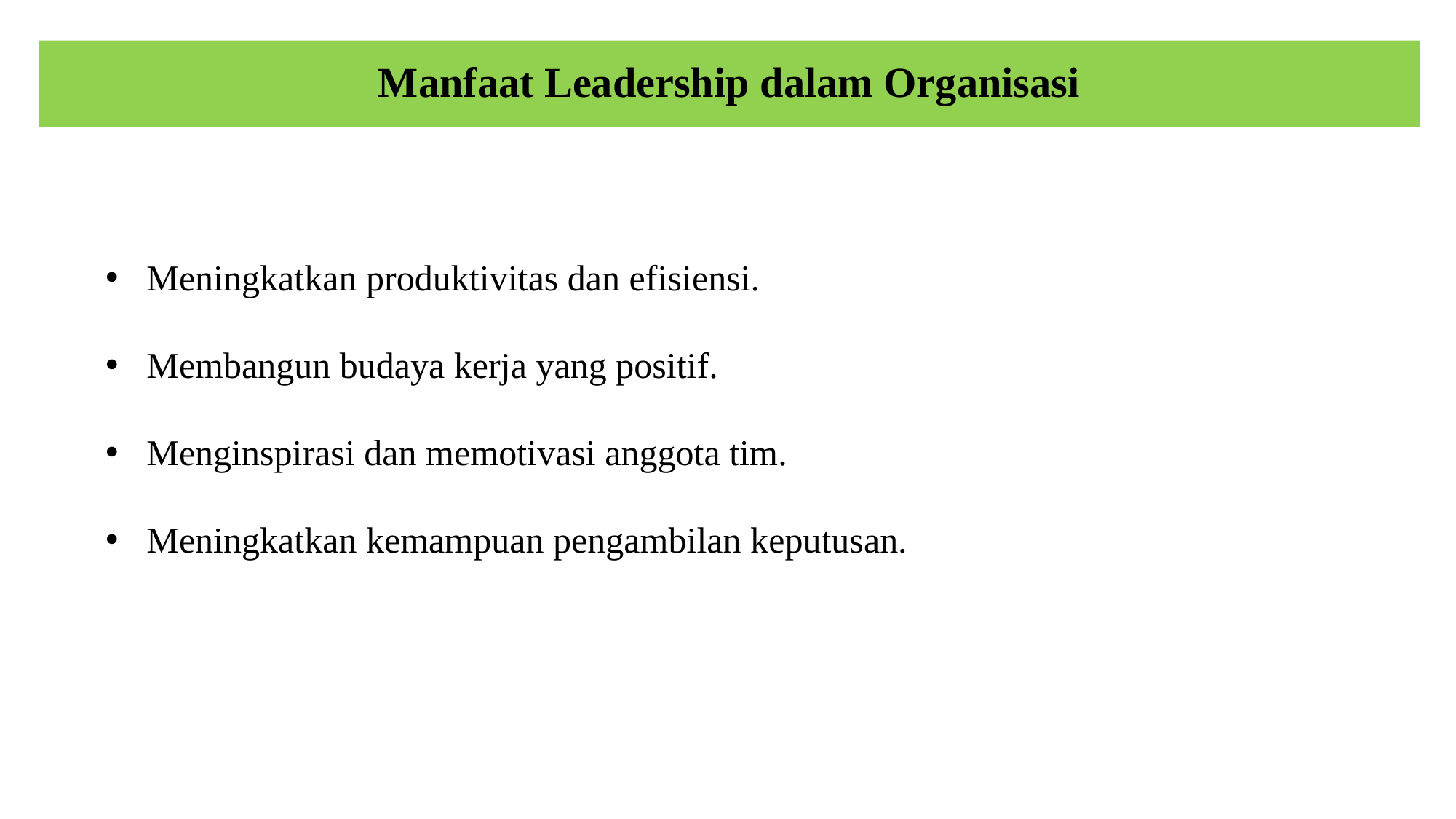

Manfaat Leadership dalam Organisasi
Meningkatkan produktivitas dan efisiensi.
Membangun budaya kerja yang positif.
Menginspirasi dan memotivasi anggota tim.
Meningkatkan kemampuan pengambilan keputusan.